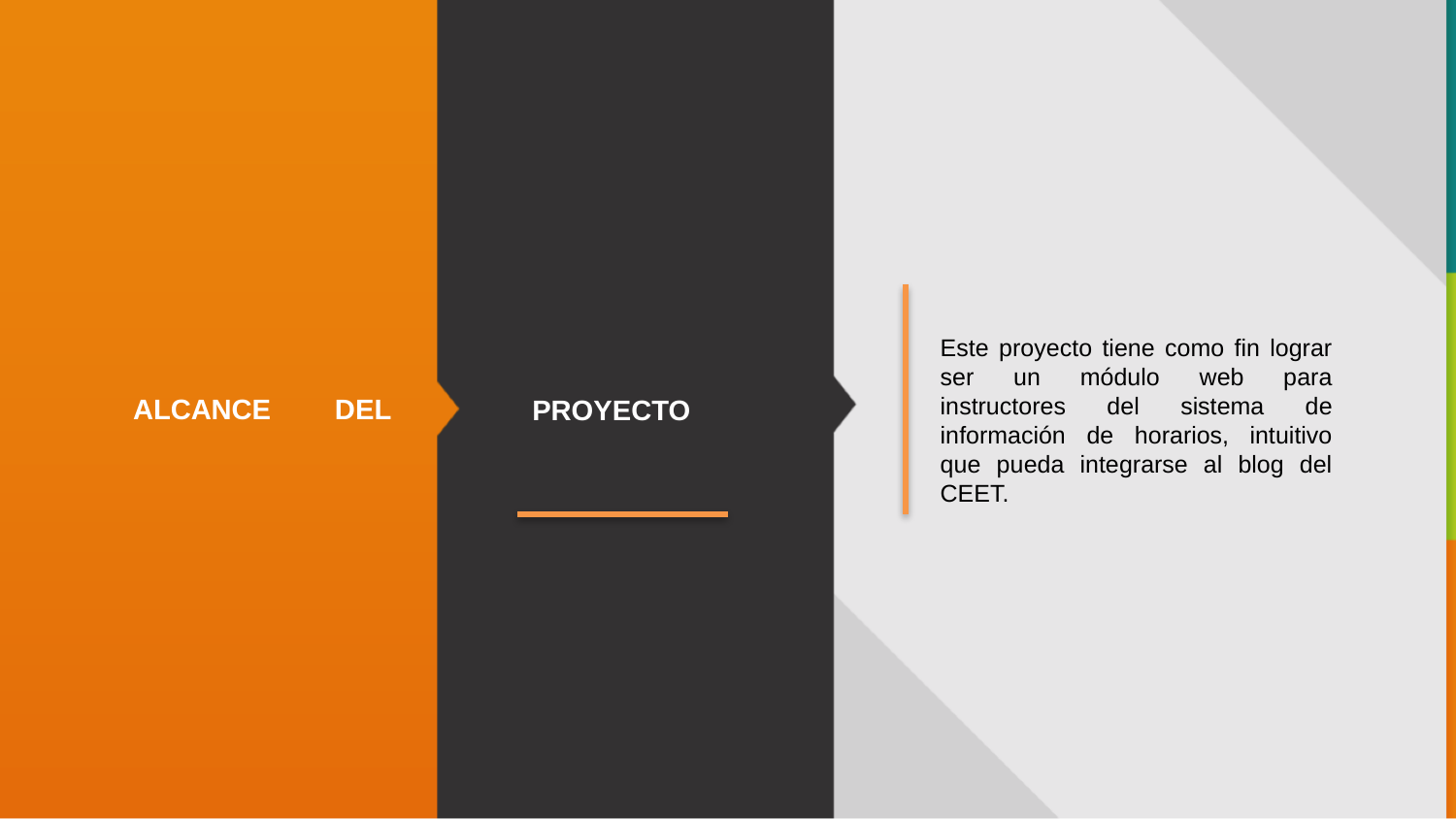

Este proyecto tiene como fin lograr ser un módulo web para instructores del sistema de información de horarios, intuitivo que pueda integrarse al blog del CEET.

ALCANCE        DEL
PROYECTO